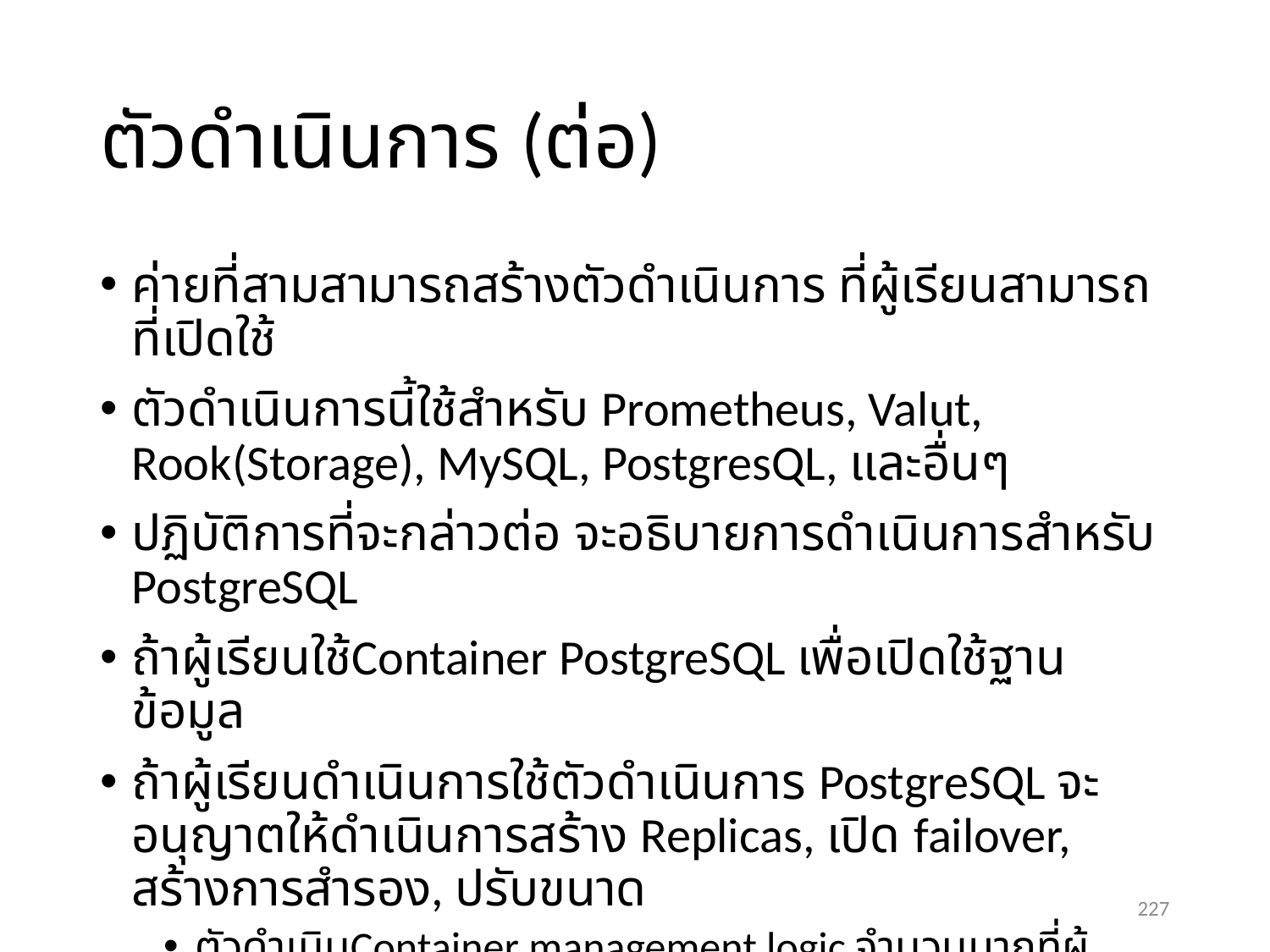

# ตัวดำเนินการ (ต่อ)
ค่ายที่สามสามารถสร้างตัวดำเนินการ ที่ผู้เรียนสามารถที่เปิดใช้
ตัวดำเนินการนี้ใช้สำหรับ Prometheus, Valut, Rook(Storage), MySQL, PostgresQL, และอื่นๆ
ปฏิบัติการที่จะกล่าวต่อ จะอธิบายการดำเนินการสำหรับ PostgreSQL
ถ้าผู้เรียนใช้Container PostgreSQL เพื่อเปิดใช้ฐานข้อมูล
ถ้าผู้เรียนดำเนินการใช้ตัวดำเนินการ PostgreSQL จะอนุญาตให้ดำเนินการสร้าง Replicas, เปิด failover, สร้างการสำรอง, ปรับขนาด
ตัวดำเนินContainer management logic จำนวนมากที่ผู้บริหาร หรือผู้เรียนอาจจะต้องการ มากกว่าการดำเนินการดำเนินการสิ่งนี้ด้วยตนเอง
227